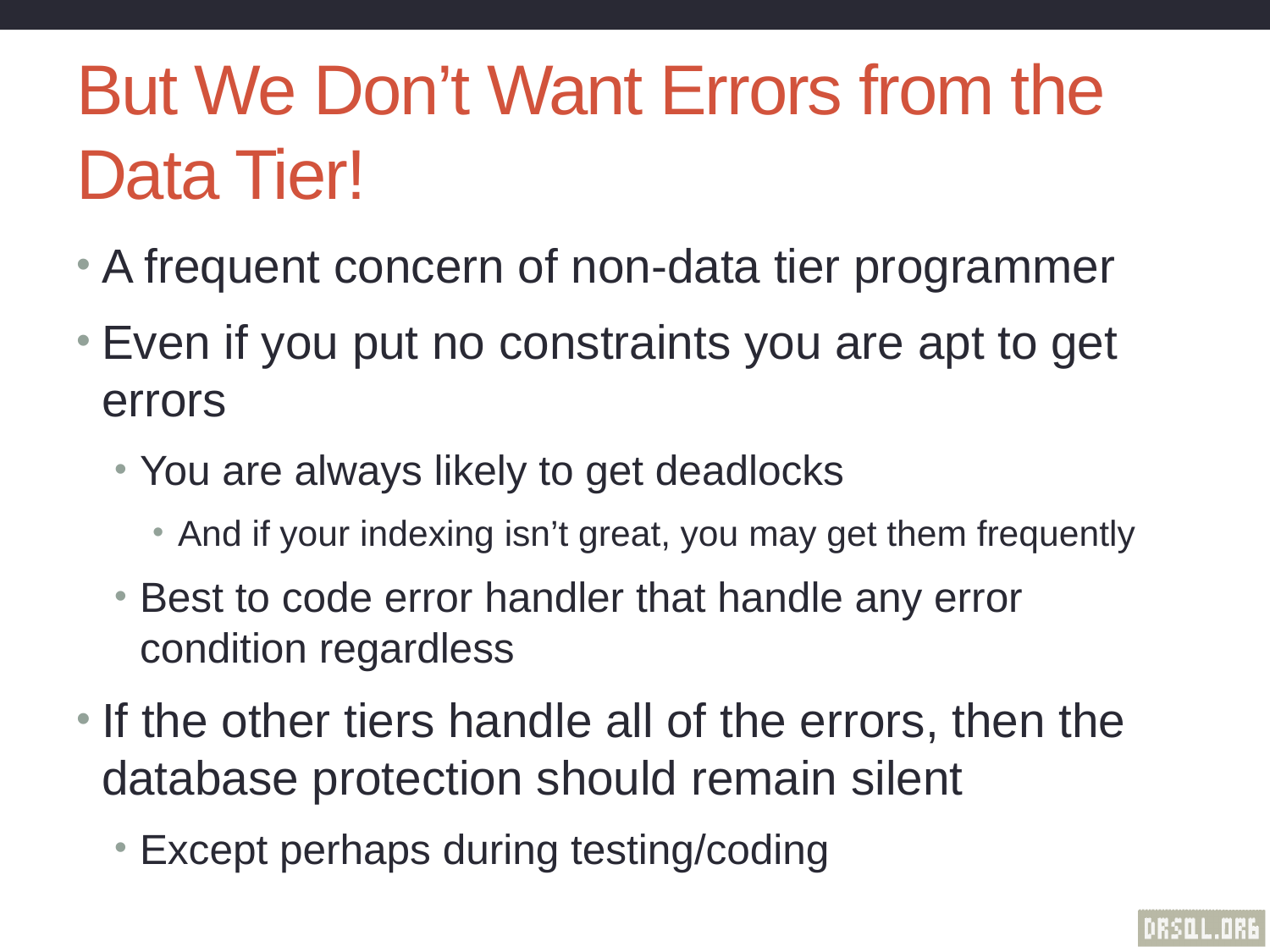

# But We Don’t Want Errors from the Data Tier!
A frequent concern of non-data tier programmer
Even if you put no constraints you are apt to get errors
You are always likely to get deadlocks
And if your indexing isn’t great, you may get them frequently
Best to code error handler that handle any error condition regardless
If the other tiers handle all of the errors, then the database protection should remain silent
Except perhaps during testing/coding